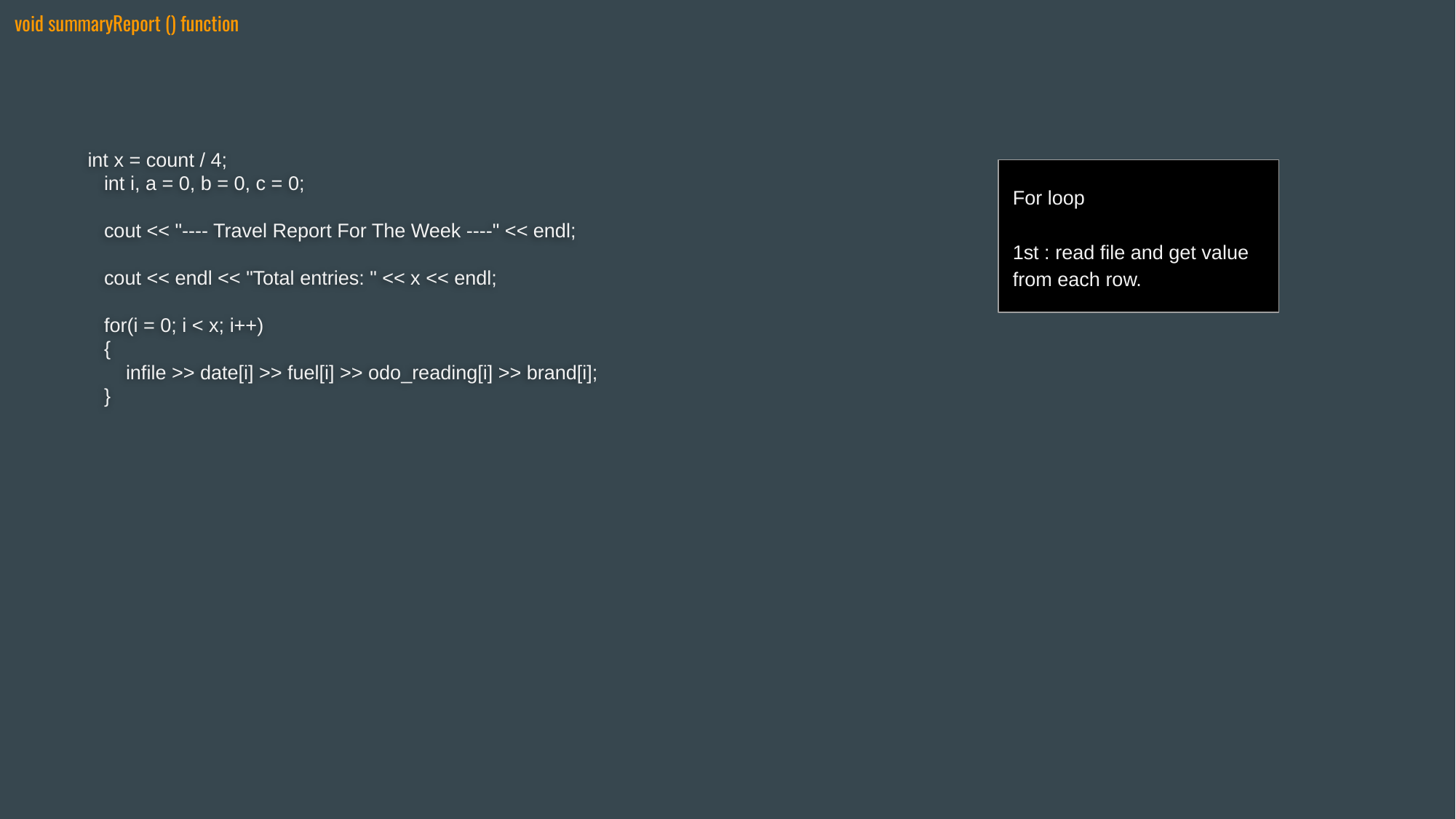

void summaryReport () function
     int x = count / 4;
        int i, a = 0, b = 0, c = 0;

        cout << "---- Travel Report For The Week ----" << endl;

        cout << endl << "Total entries: " << x << endl;

        for(i = 0; i < x; i++)
        {
            infile >> date[i] >> fuel[i] >> odo_reading[i] >> brand[i];
        }

For loop

1st : read file and get value from each row.